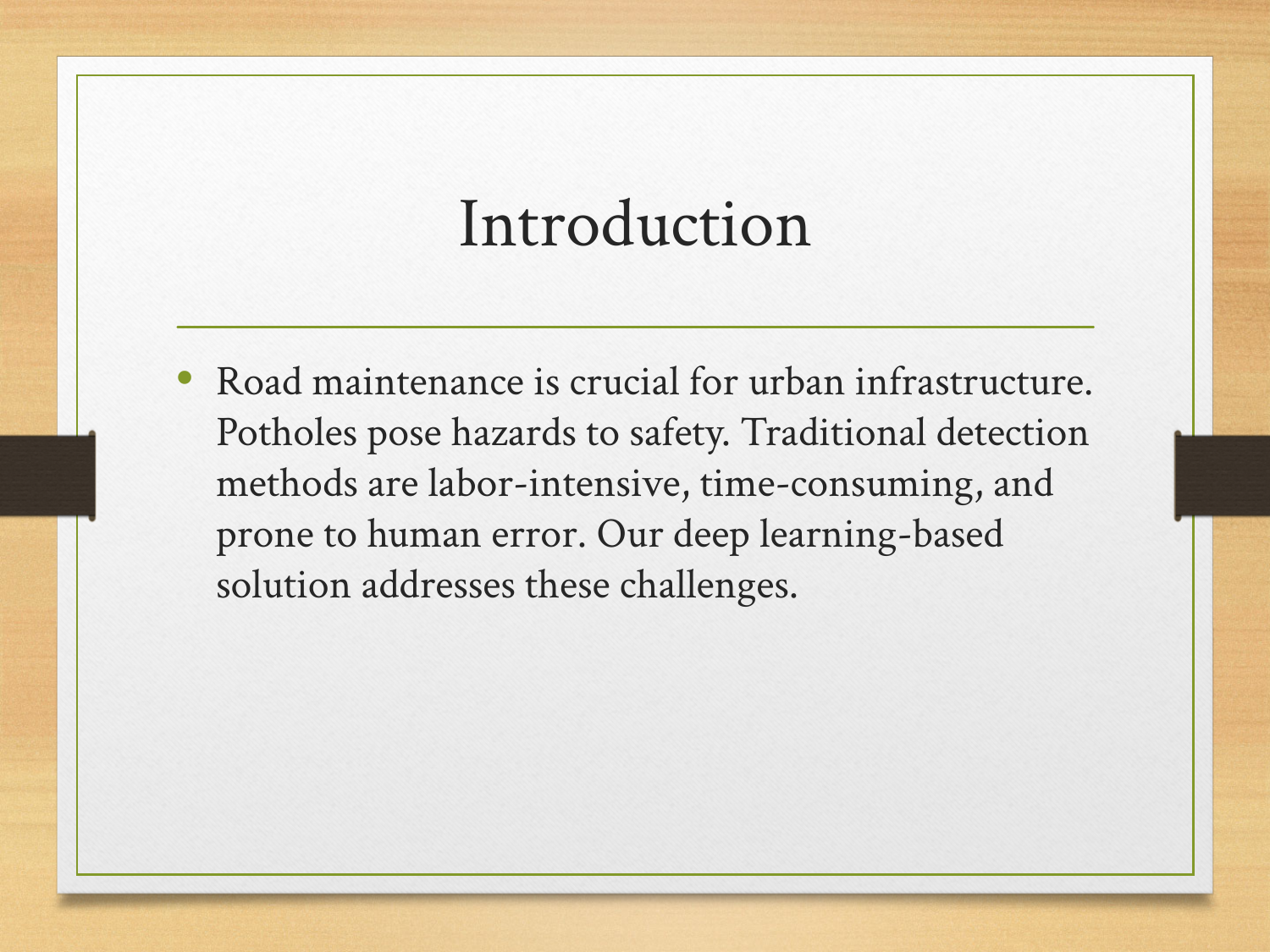

# Introduction
Road maintenance is crucial for urban infrastructure. Potholes pose hazards to safety. Traditional detection methods are labor-intensive, time-consuming, and prone to human error. Our deep learning-based solution addresses these challenges.